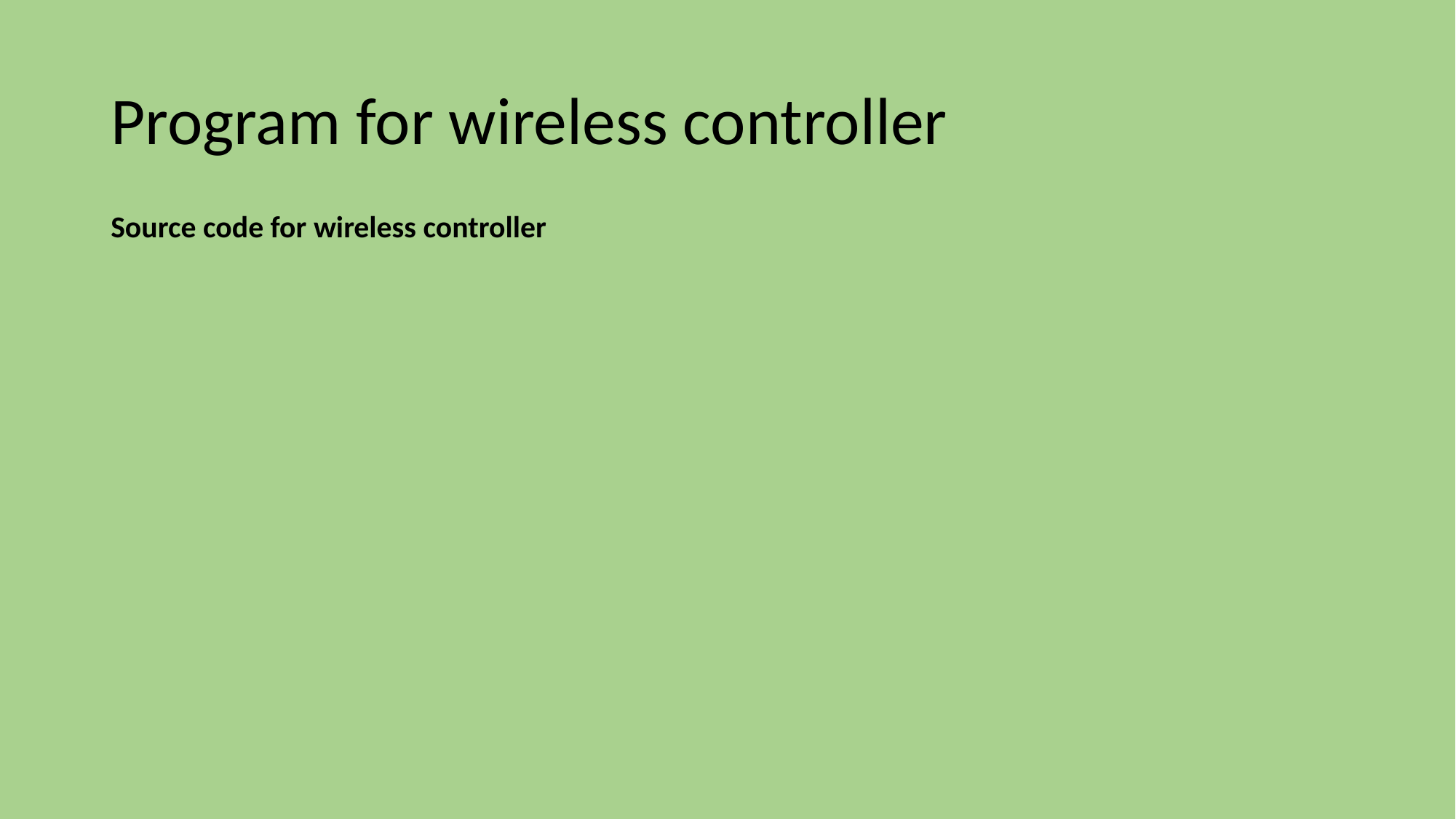

# Program for wireless controller
Source code for wireless controller